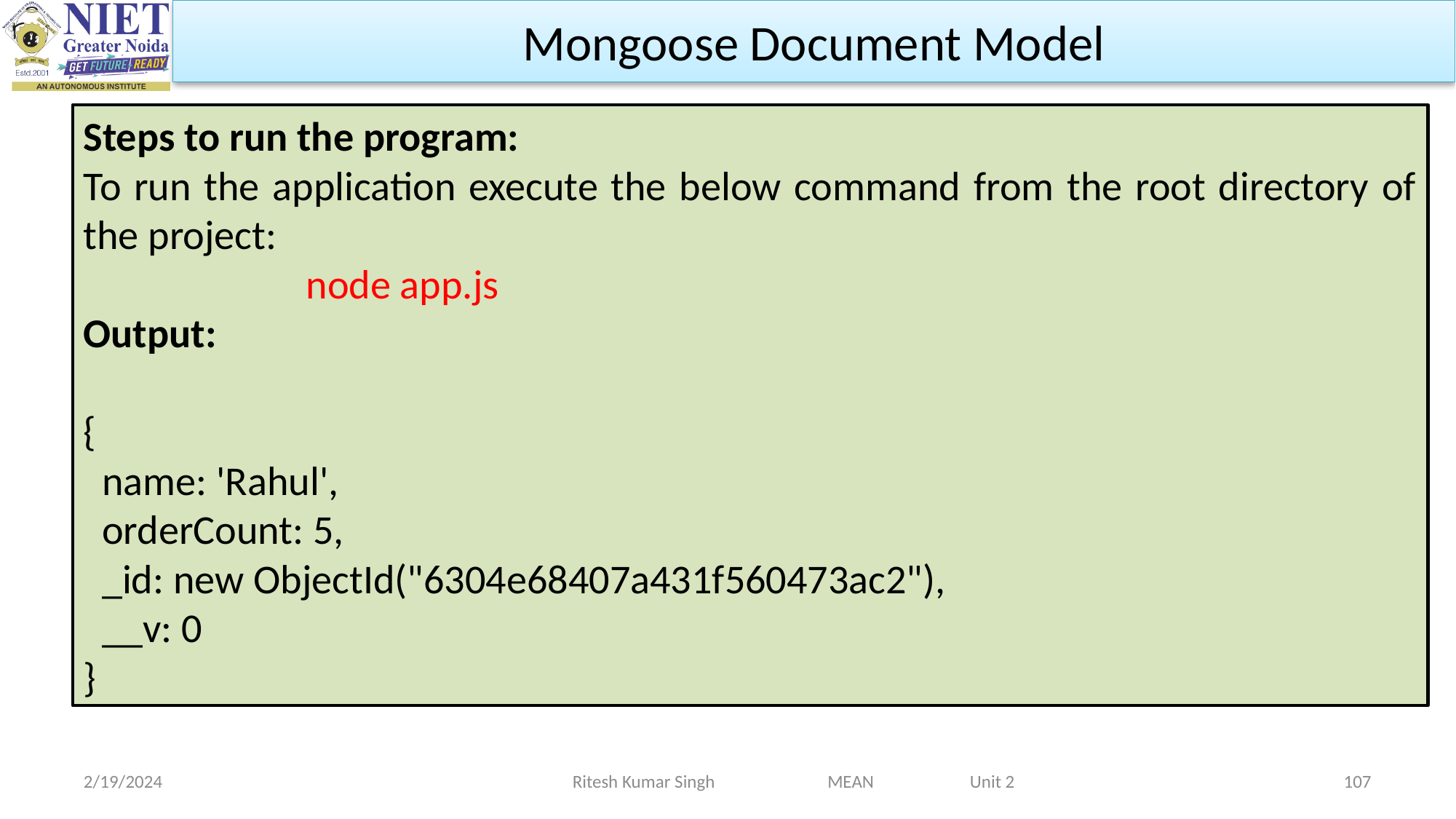

Mongoose Document Model
Steps to run the program:
To run the application execute the below command from the root directory of the project:
                        node app.js
Output:

{
  name: 'Rahul',
  orderCount: 5,
  _id: new ObjectId("6304e68407a431f560473ac2"),
  __v: 0
}

2/19/2024
Ritesh Kumar Singh                           MEAN                       Unit 2
107